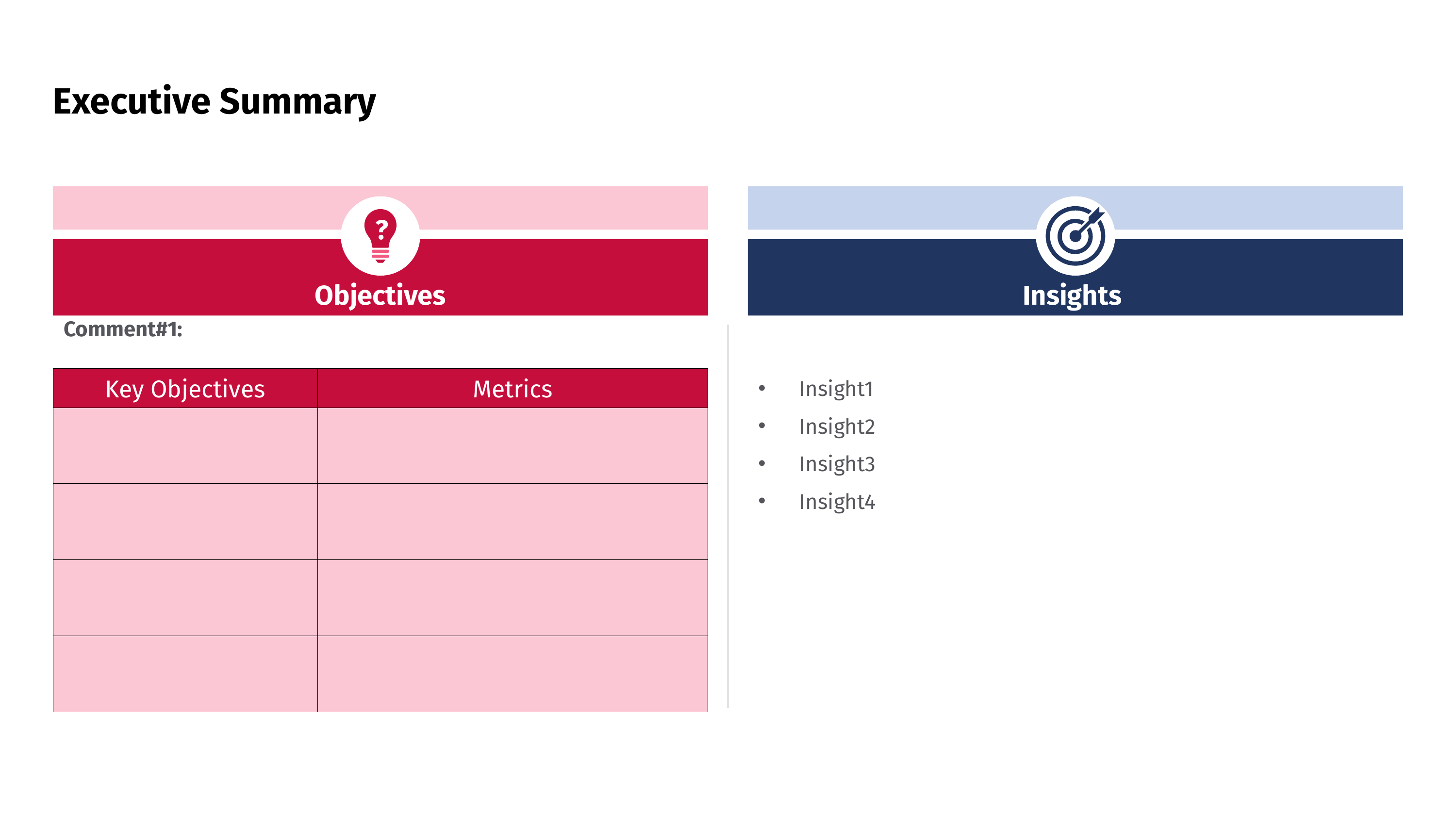

Executive Summary

?

Objectives

Insights
Comment#1:
| Key Objectives | Metrics |
| --- | --- |
|  |  |
|  |  |
|  |  |
|  |  |
Insight1
Insight2
Insight3
Insight4